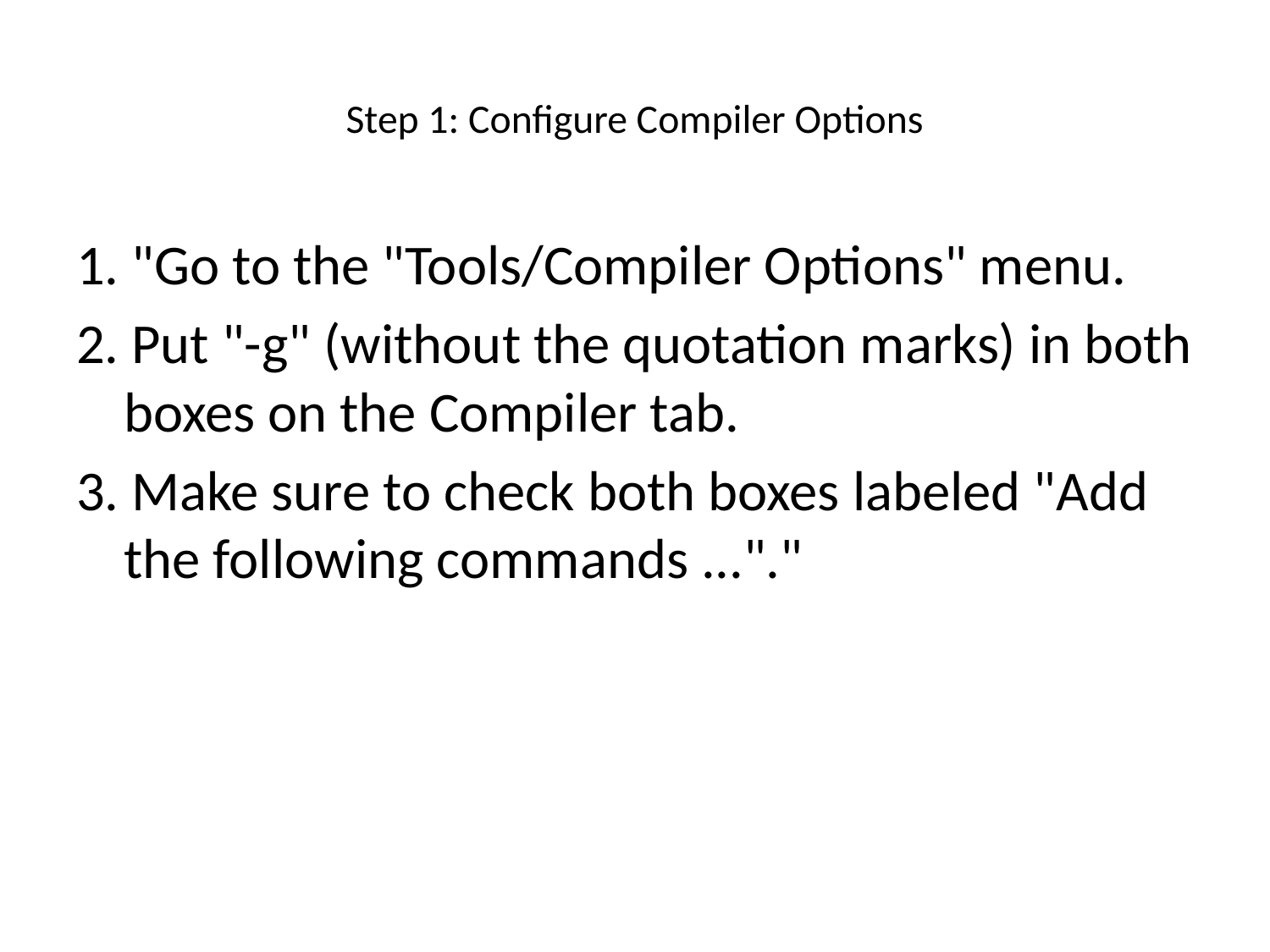

# Step 1: Configure Compiler Options
1. "Go to the "Tools/Compiler Options" menu.
2. Put "-g" (without the quotation marks) in both boxes on the Compiler tab.
3. Make sure to check both boxes labeled "Add the following commands ..."."